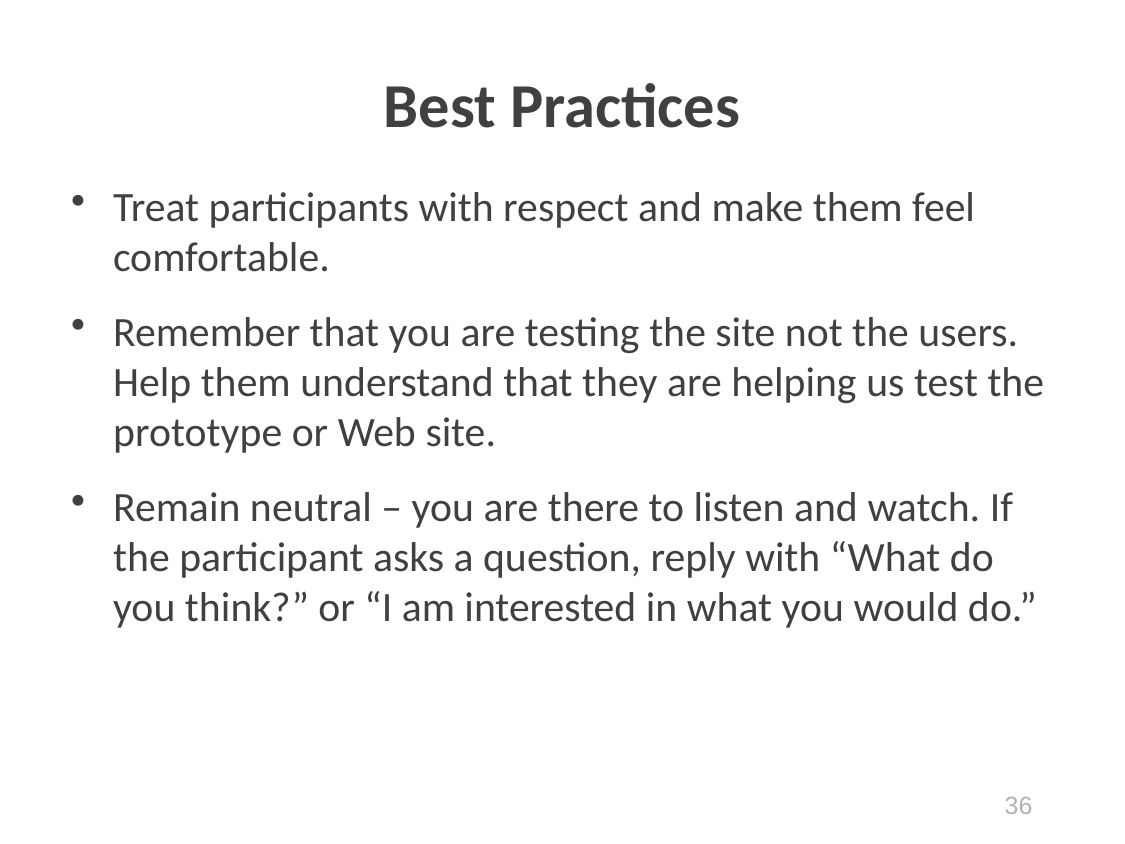

# Best Practices
Treat participants with respect and make them feel comfortable.
Remember that you are testing the site not the users. Help them understand that they are helping us test the prototype or Web site.
Remain neutral – you are there to listen and watch. If the participant asks a question, reply with “What do you think?” or “I am interested in what you would do.”
36